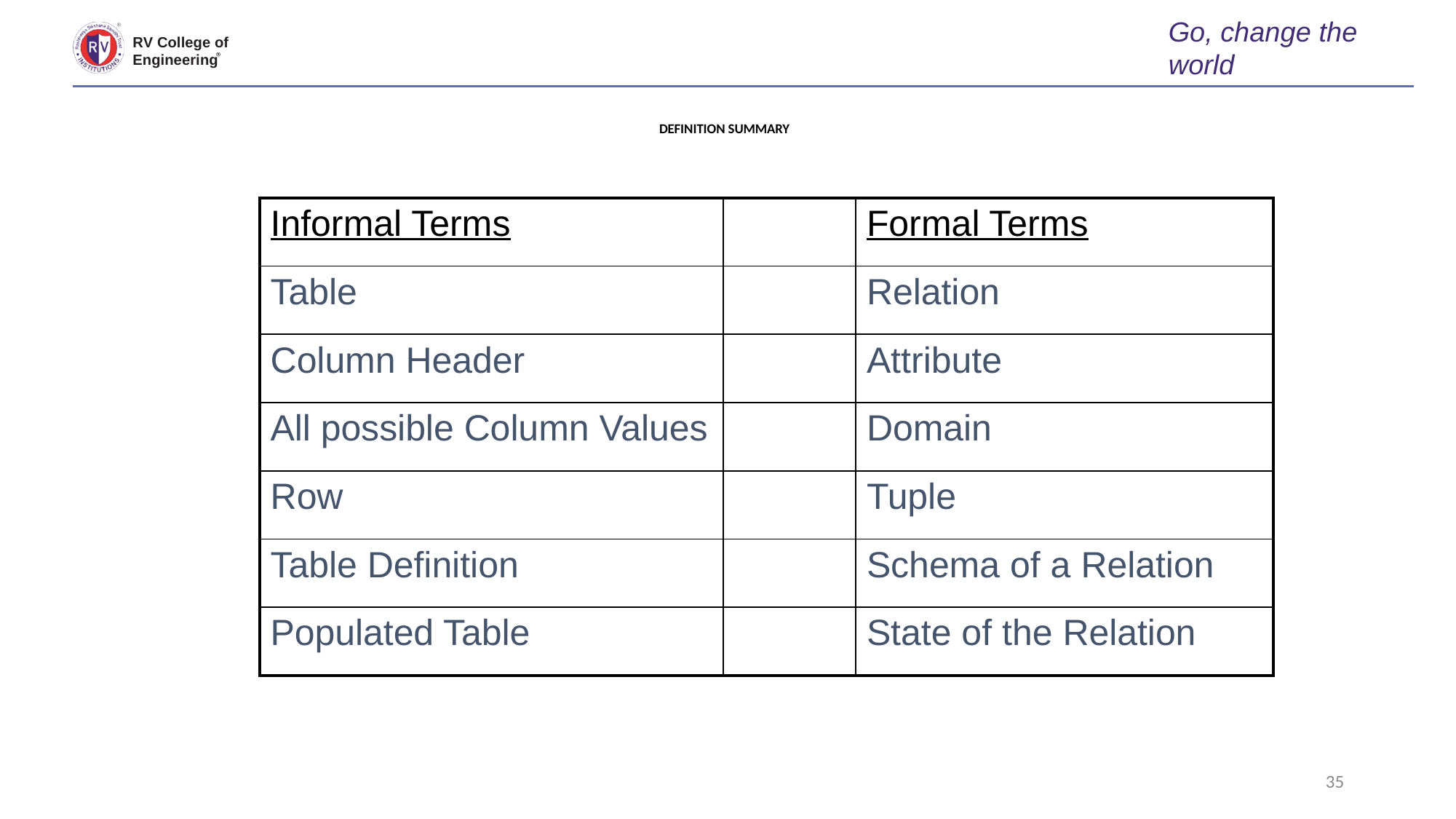

Go, change the world

RV College of
Engineering

# DEFINITION SUMMARY
 1:1 relationship type between EMPLOYEE and 	   DE

| Informal Terms |  | Formal Terms |
| --- | --- | --- |
| Table |  | Relation |
| Column Header |  | Attribute |
| All possible Column Values |  | Domain |
| Row |  | Tuple |
| Table Definition |  | Schema of a Relation |
| Populated Table |  | State of the Relation |

35